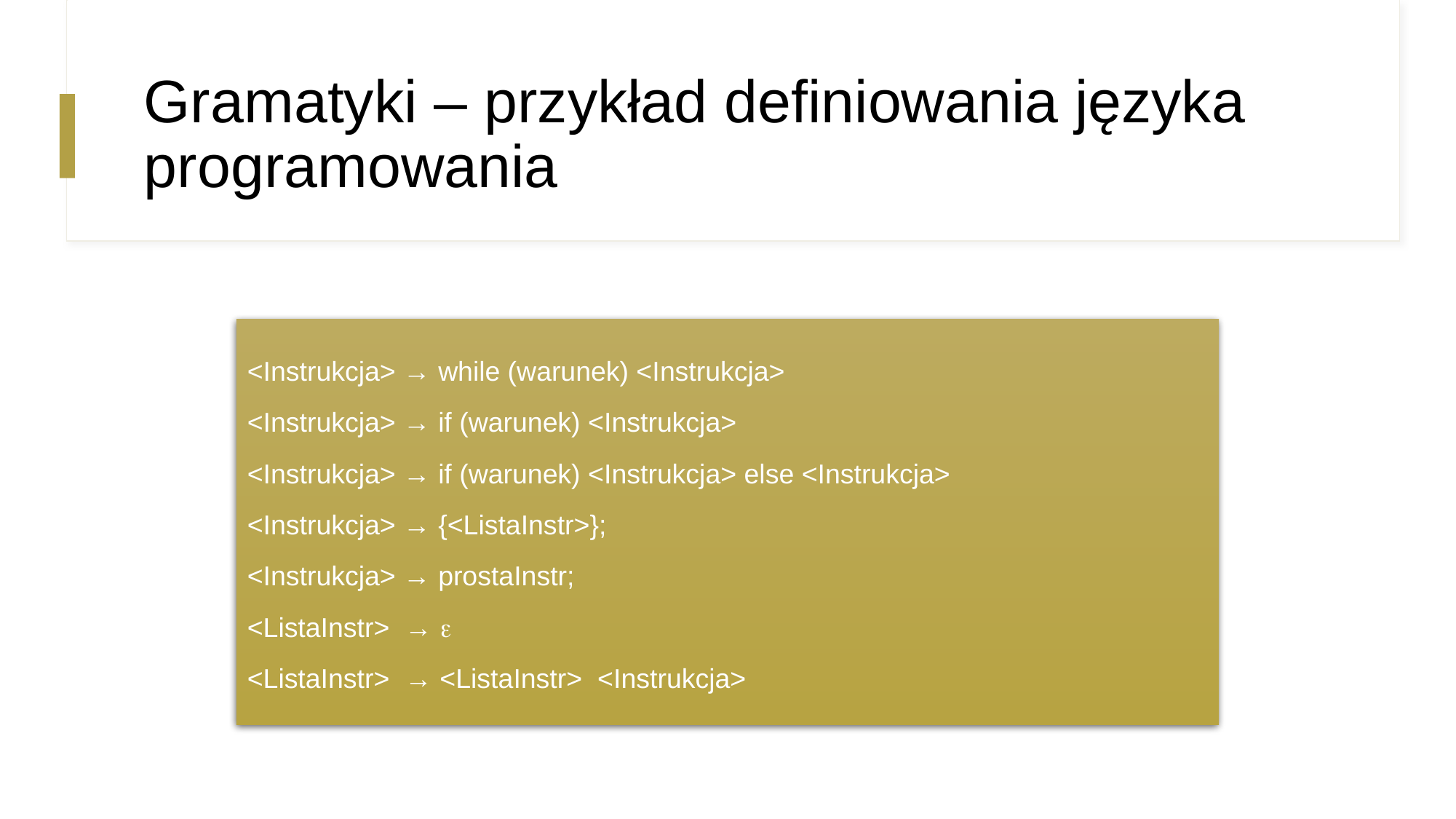

# Gramatyki – przykład definiowania języka programowania
<Instrukcja> → while (warunek) <Instrukcja>
<Instrukcja> → if (warunek) <Instrukcja>
<Instrukcja> → if (warunek) <Instrukcja> else <Instrukcja>
<Instrukcja> → {<ListaInstr>};
<Instrukcja> → prostaInstr;
<ListaInstr>  → ε
<ListaInstr>  → <ListaInstr>  <Instrukcja>